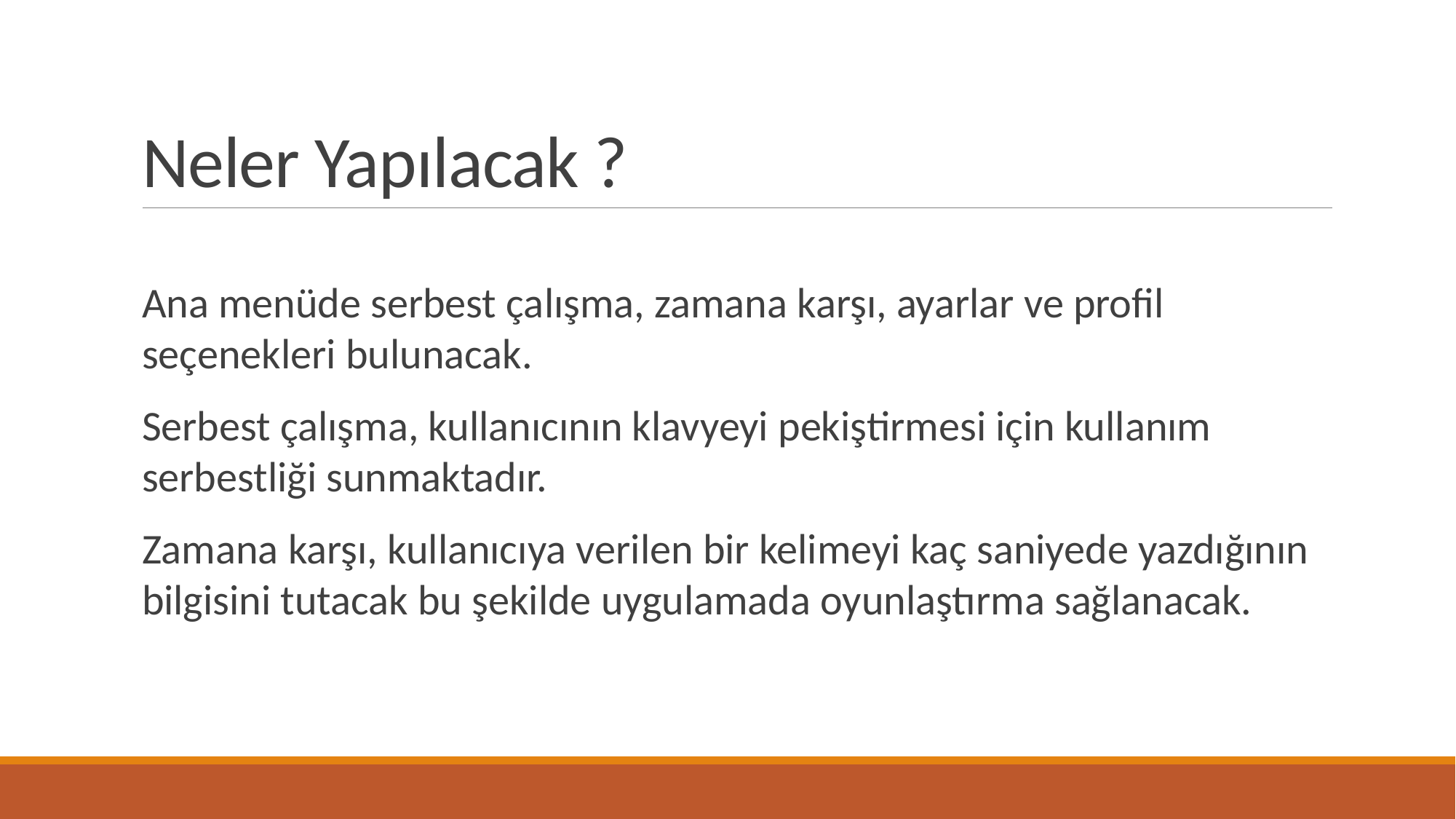

# Neler Yapılacak ?
Ana menüde serbest çalışma, zamana karşı, ayarlar ve profil seçenekleri bulunacak.
Serbest çalışma, kullanıcının klavyeyi pekiştirmesi için kullanım serbestliği sunmaktadır.
Zamana karşı, kullanıcıya verilen bir kelimeyi kaç saniyede yazdığının bilgisini tutacak bu şekilde uygulamada oyunlaştırma sağlanacak.